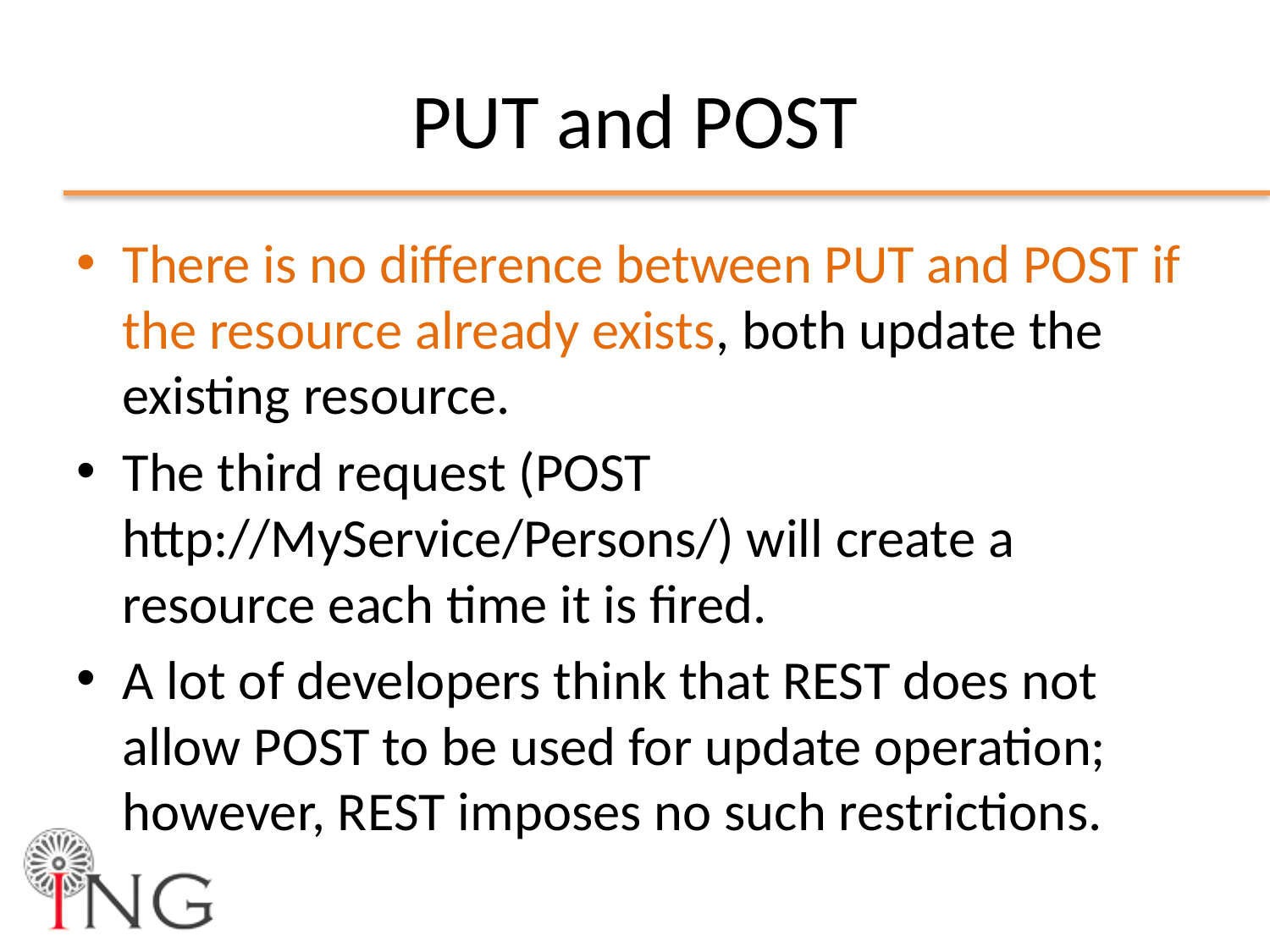

# PUT and POST
There is no difference between PUT and POST if the resource already exists, both update the existing resource.
The third request (POST http://MyService/Persons/) will create a resource each time it is fired.
A lot of developers think that REST does not allow POST to be used for update operation; however, REST imposes no such restrictions.